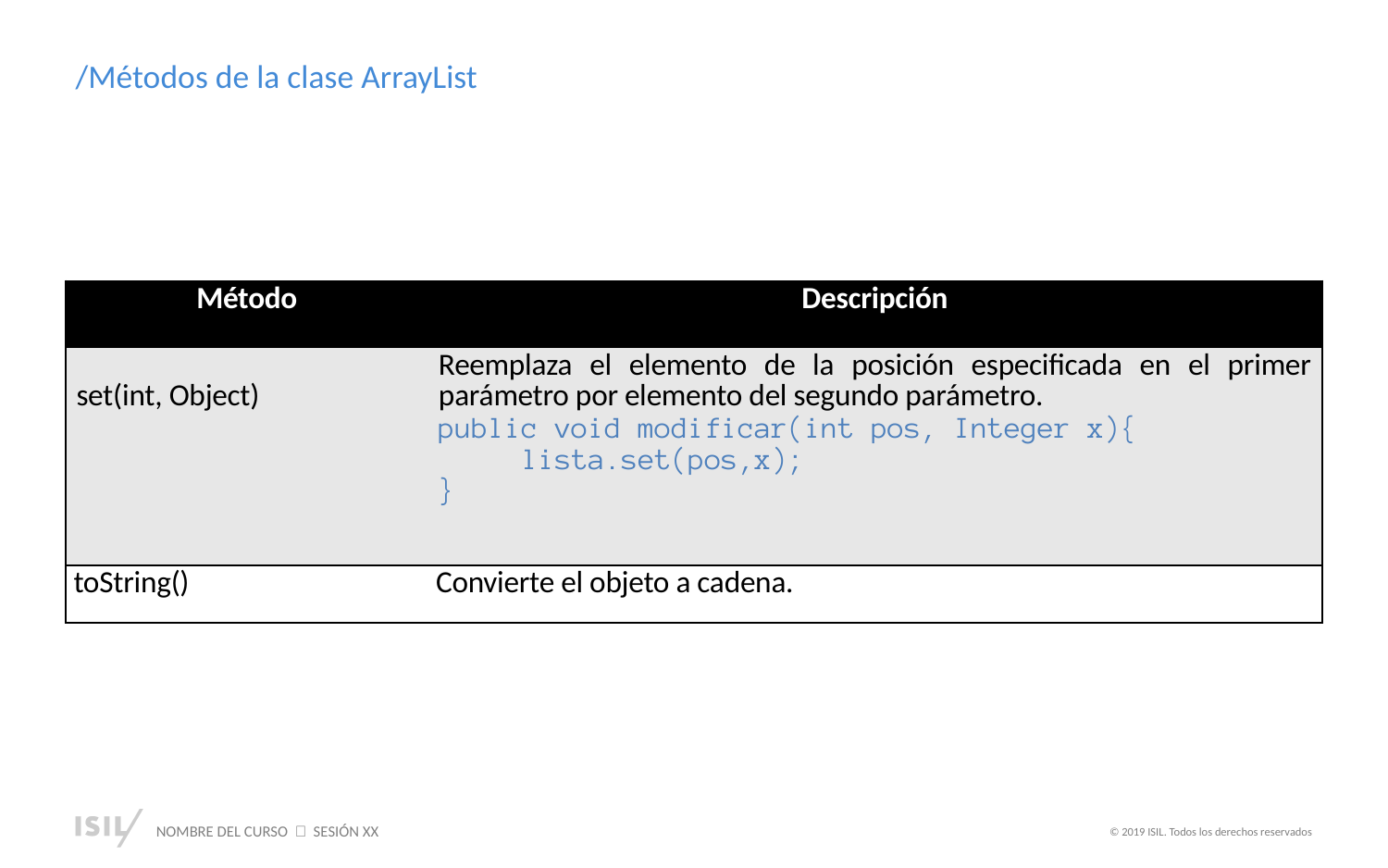

/Métodos de la clase ArrayList
| Método | Descripción |
| --- | --- |
| set(int, Object) | Reemplaza el elemento de la posición especificada en el primer parámetro por elemento del segundo parámetro. public void modificar(int pos, Integer x){ lista.set(pos,x); } |
| toString() | Convierte el objeto a cadena. |